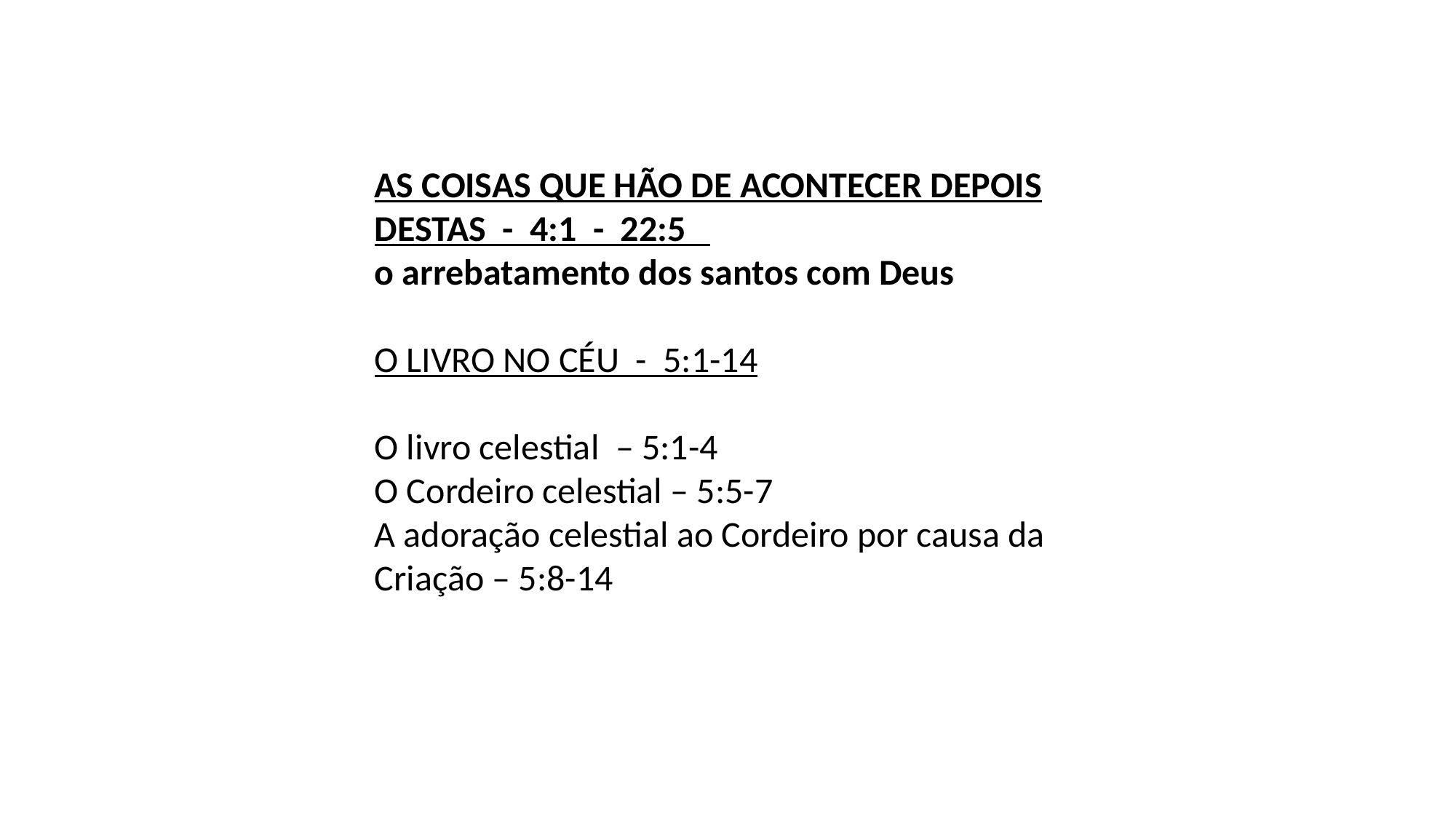

AS COISAS QUE HÃO DE ACONTECER DEPOIS DESTAS  -  4:1  -  22:5
o arrebatamento dos santos com Deus

O LIVRO NO CÉU  -  5:1-14

O livro celestial  – 5:1-4
O Cordeiro celestial – 5:5-7
A adoração celestial ao Cordeiro por causa da Criação – 5:8-14